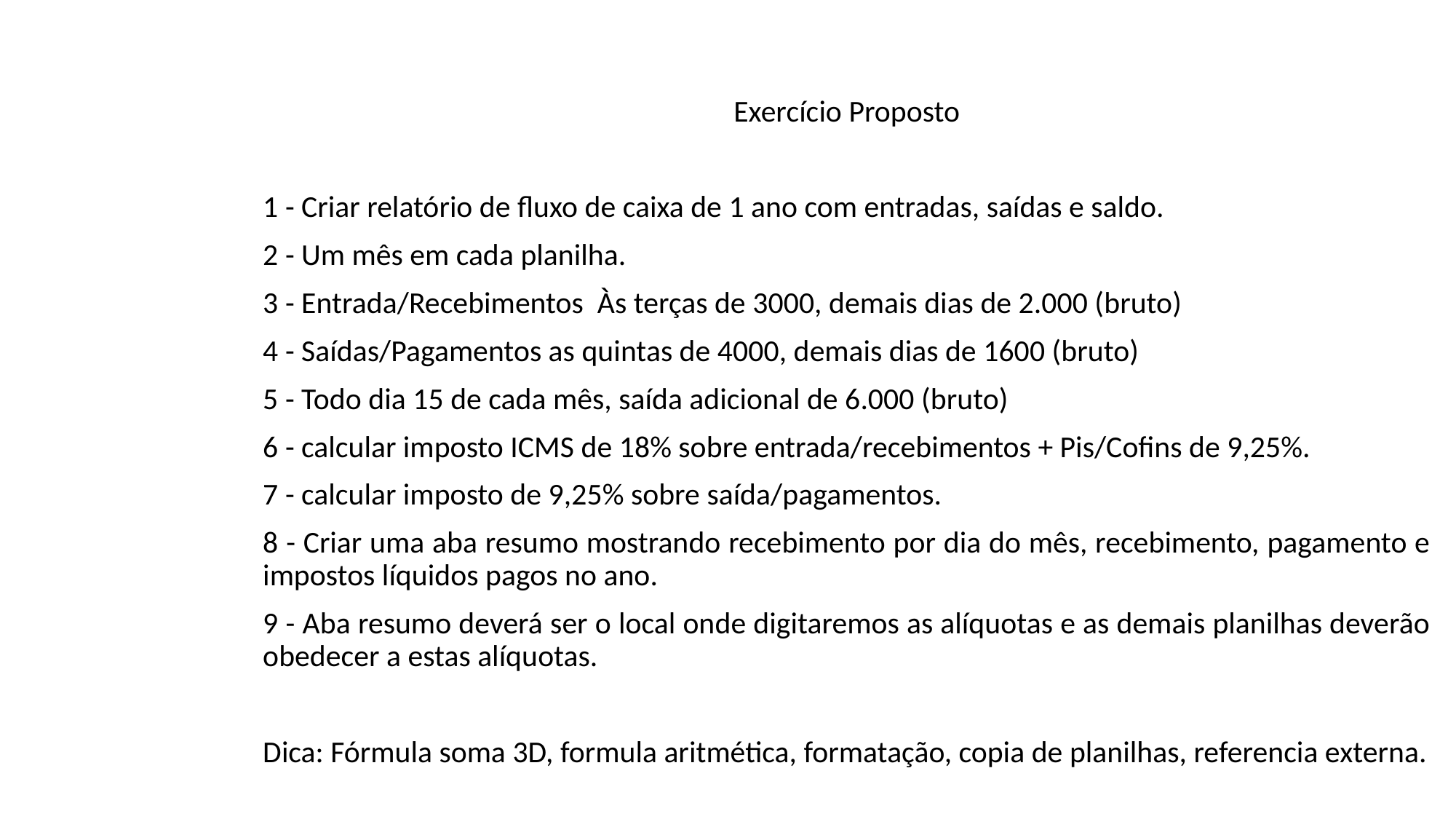

Exercício Proposto

1 - Criar relatório de fluxo de caixa de 1 ano com entradas, saídas e saldo.
2 - Um mês em cada planilha.
3 - Entrada/Recebimentos  Às terças de 3000, demais dias de 2.000 (bruto)
4 - Saídas/Pagamentos as quintas de 4000, demais dias de 1600 (bruto)
5 - Todo dia 15 de cada mês, saída adicional de 6.000 (bruto)
6 - calcular imposto ICMS de 18% sobre entrada/recebimentos + Pis/Cofins de 9,25%.
7 - calcular imposto de 9,25% sobre saída/pagamentos.
8 - Criar uma aba resumo mostrando recebimento por dia do mês, recebimento, pagamento e impostos líquidos pagos no ano.
9 - Aba resumo deverá ser o local onde digitaremos as alíquotas e as demais planilhas deverão obedecer a estas alíquotas.

Dica: Fórmula soma 3D, formula aritmética, formatação, copia de planilhas, referencia externa.